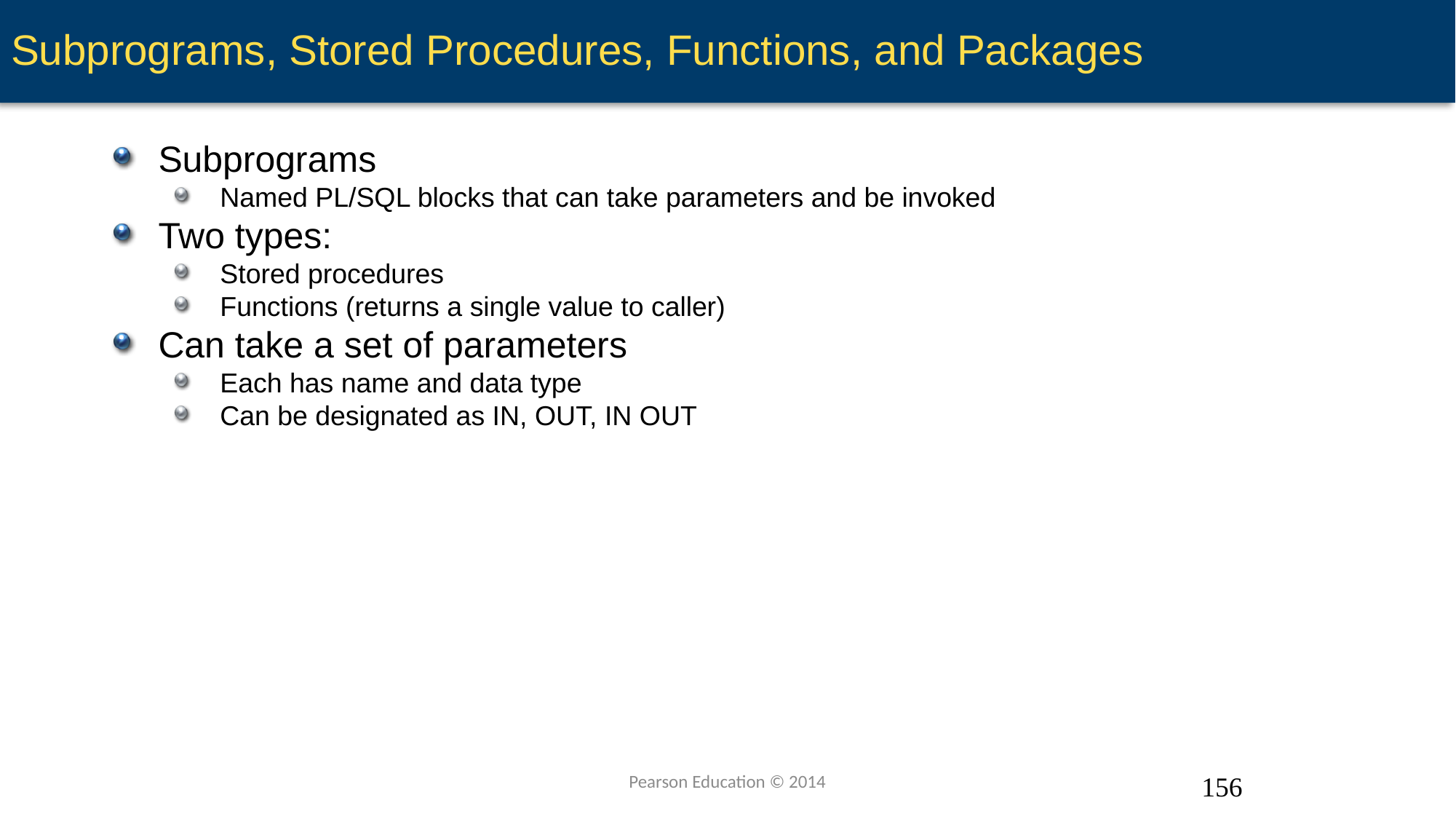

# Subprograms, Stored Procedures, Functions, and Packages
Subprograms
Named PL/SQL blocks that can take parameters and be invoked
Two types:
Stored procedures
Functions (returns a single value to caller)
Can take a set of parameters
Each has name and data type
Can be designated as IN, OUT, IN OUT

Pearson Education © 2014
156